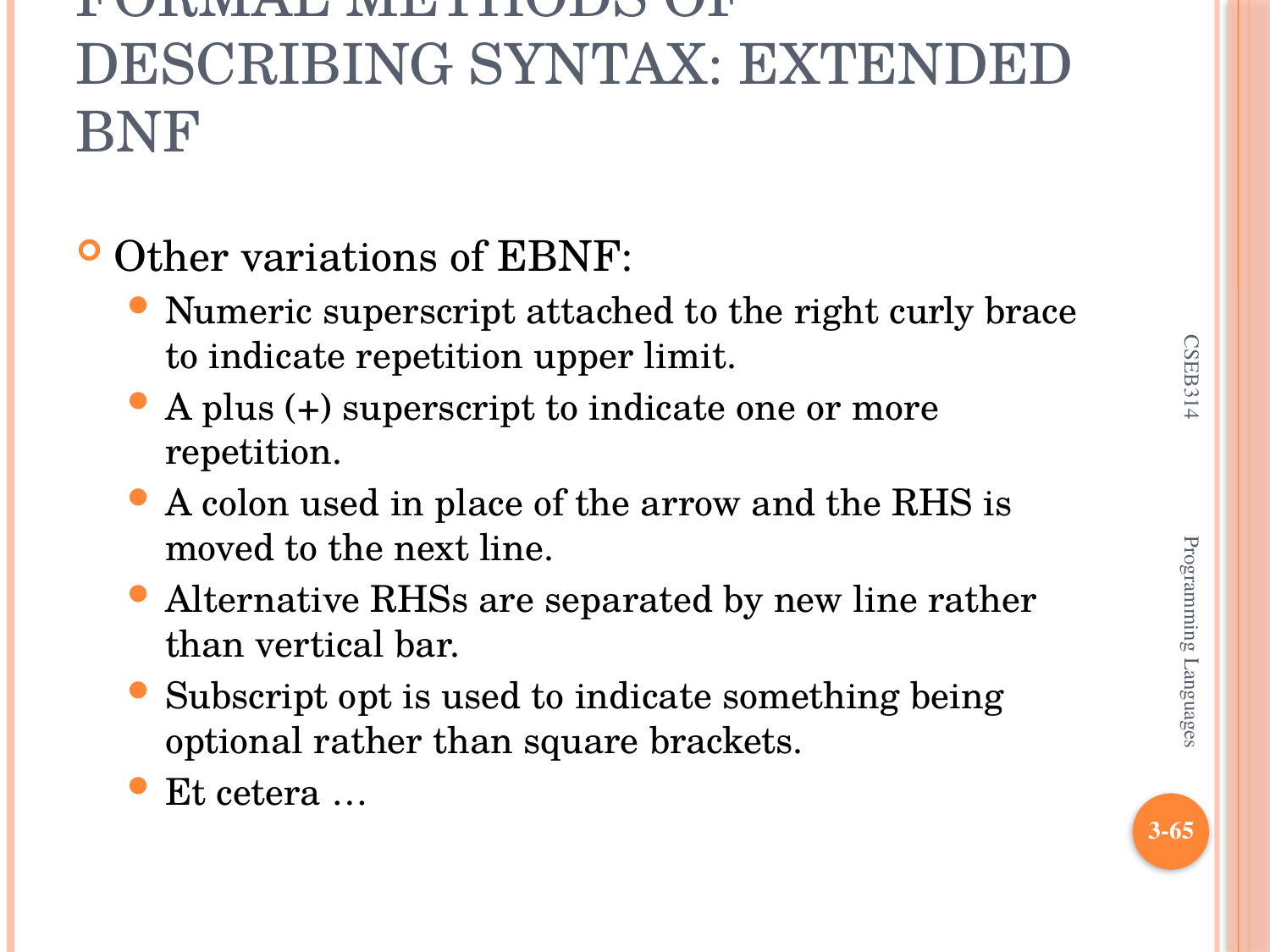

# Formal Methods of Describing Syntax: Extended BNF
Other variations of EBNF:
Numeric superscript attached to the right curly brace to indicate repetition upper limit.
A plus (+) superscript to indicate one or more repetition.
A colon used in place of the arrow and the RHS is moved to the next line.
Alternative RHSs are separated by new line rather than vertical bar.
Subscript opt is used to indicate something being optional rather than square brackets.
Et cetera …
CSEB314                      Programming Languages
3-65